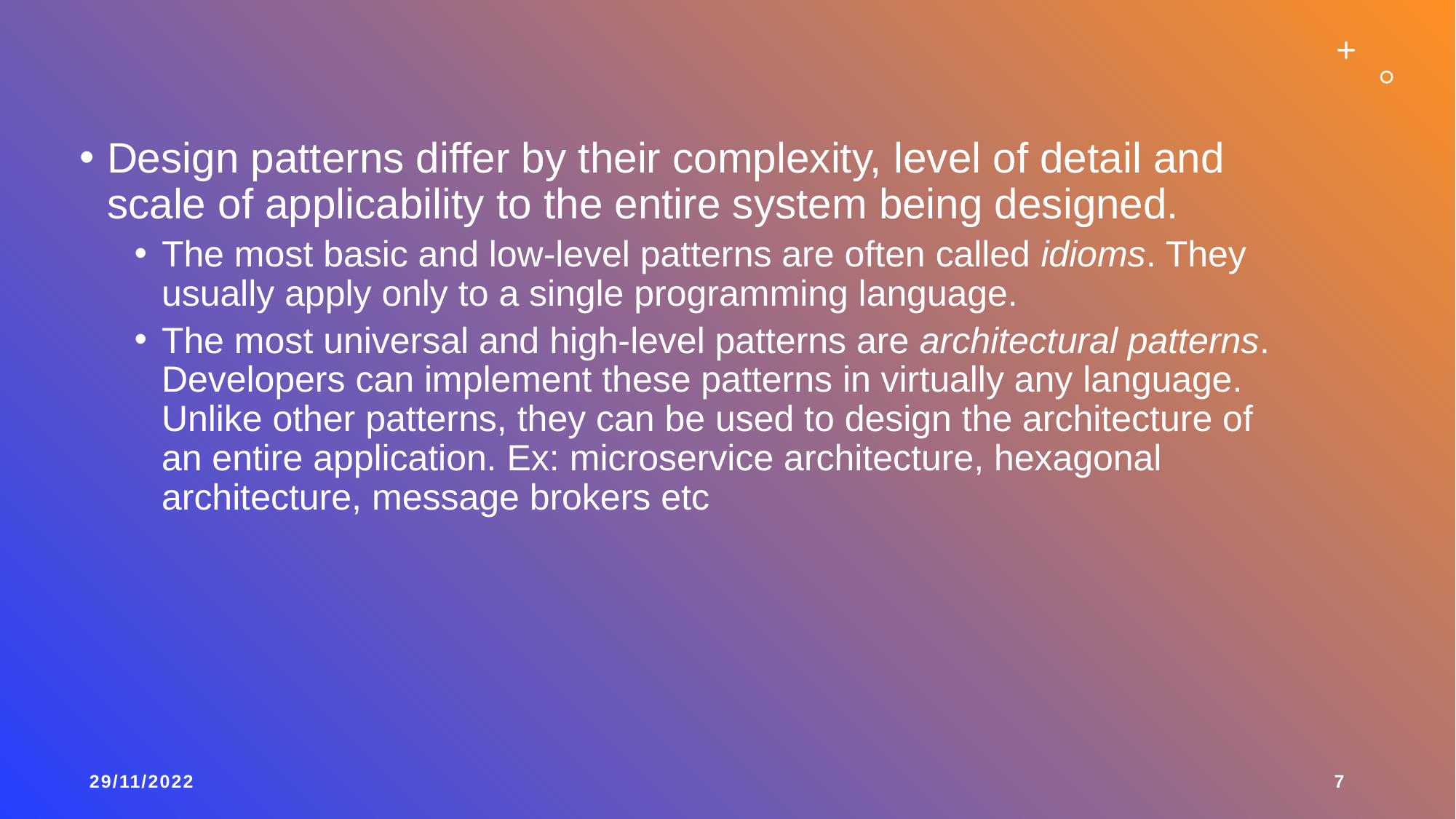

Design patterns differ by their complexity, level of detail and scale of applicability to the entire system being designed.
The most basic and low-level patterns are often called idioms. They usually apply only to a single programming language.
The most universal and high-level patterns are architectural patterns. Developers can implement these patterns in virtually any language. Unlike other patterns, they can be used to design the architecture of an entire application. Ex: microservice architecture, hexagonal architecture, message brokers etc
29/11/2022
7